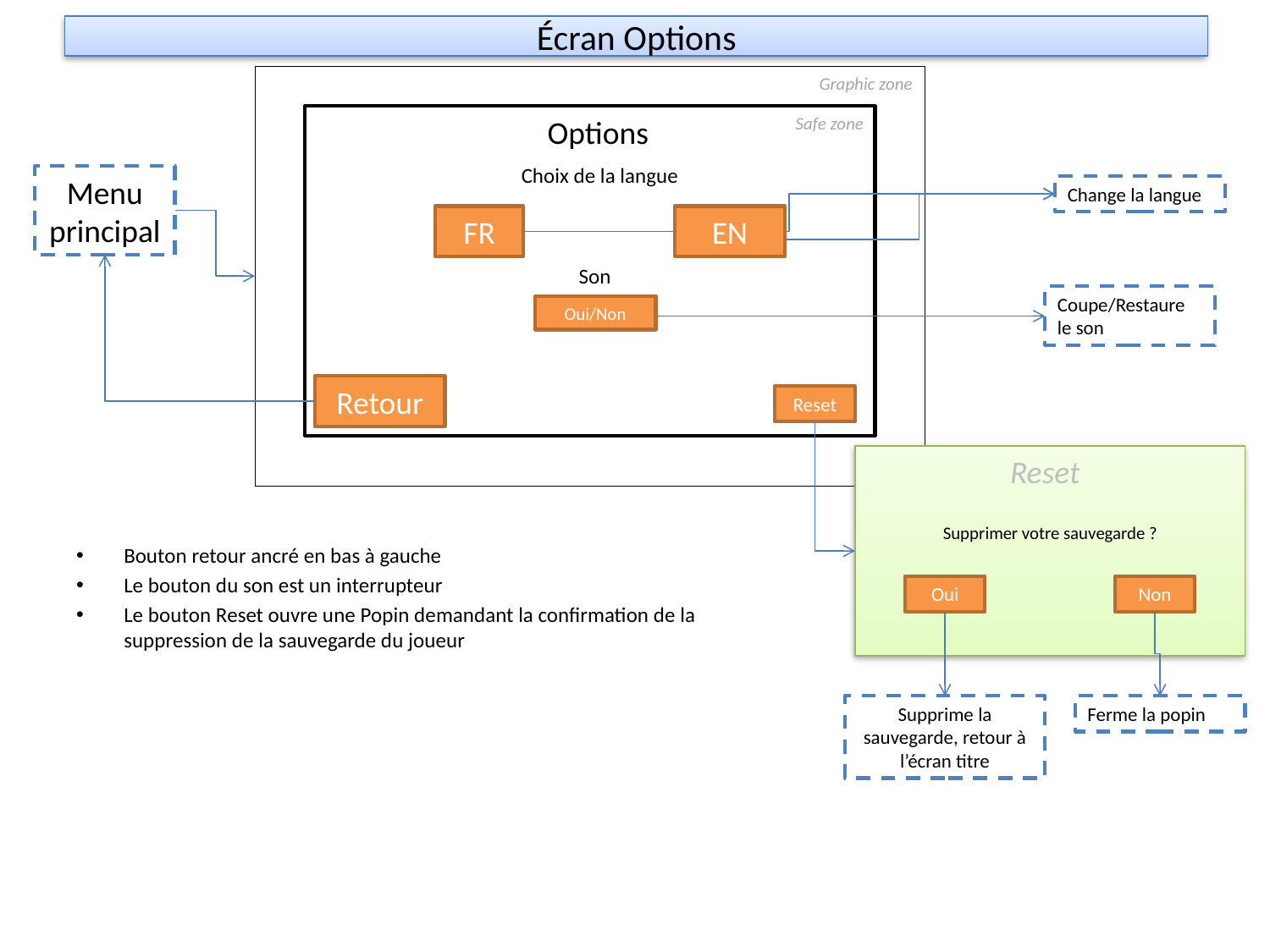

Écran Options

Graphic zone

Options
Safe zone
Choix de la langue
Menu principal
Change la langue
FR
EN
Son
Coupe/Restaure le son
Oui/Non
Retour
Reset

Reset
Supprimer votre sauvegarde ?
Bouton retour ancré en bas à gauche
Le bouton du son est un interrupteur
Le bouton Reset ouvre une Popin demandant la confirmation de la suppression de la sauvegarde du joueur
Oui
Non
Supprime la sauvegarde, retour à l’écran titre
Ferme la popin